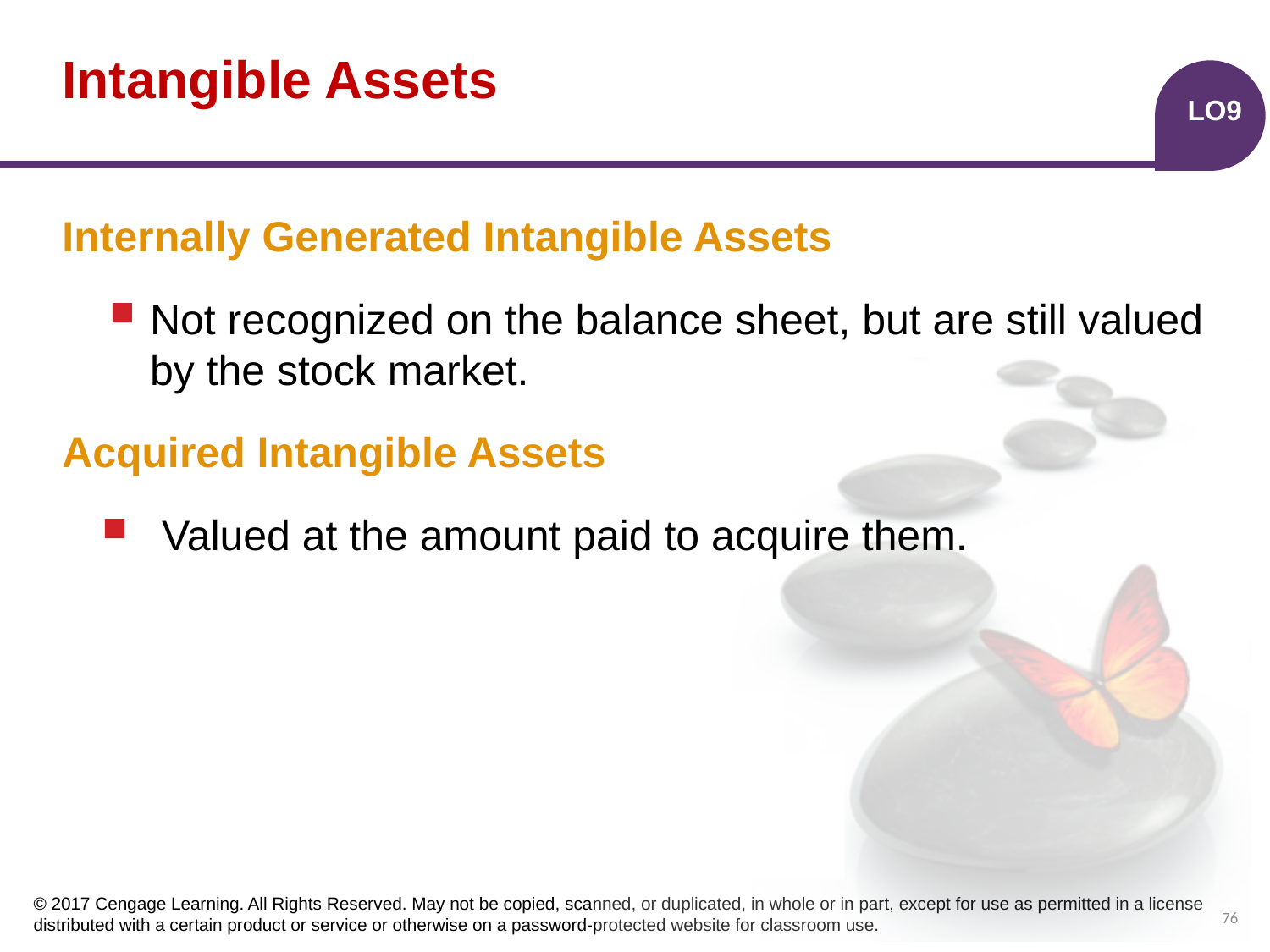

# Intangible Assets
LO9
Internally Generated Intangible Assets
Not recognized on the balance sheet, but are still valued by the stock market.
Acquired Intangible Assets
 Valued at the amount paid to acquire them.

76